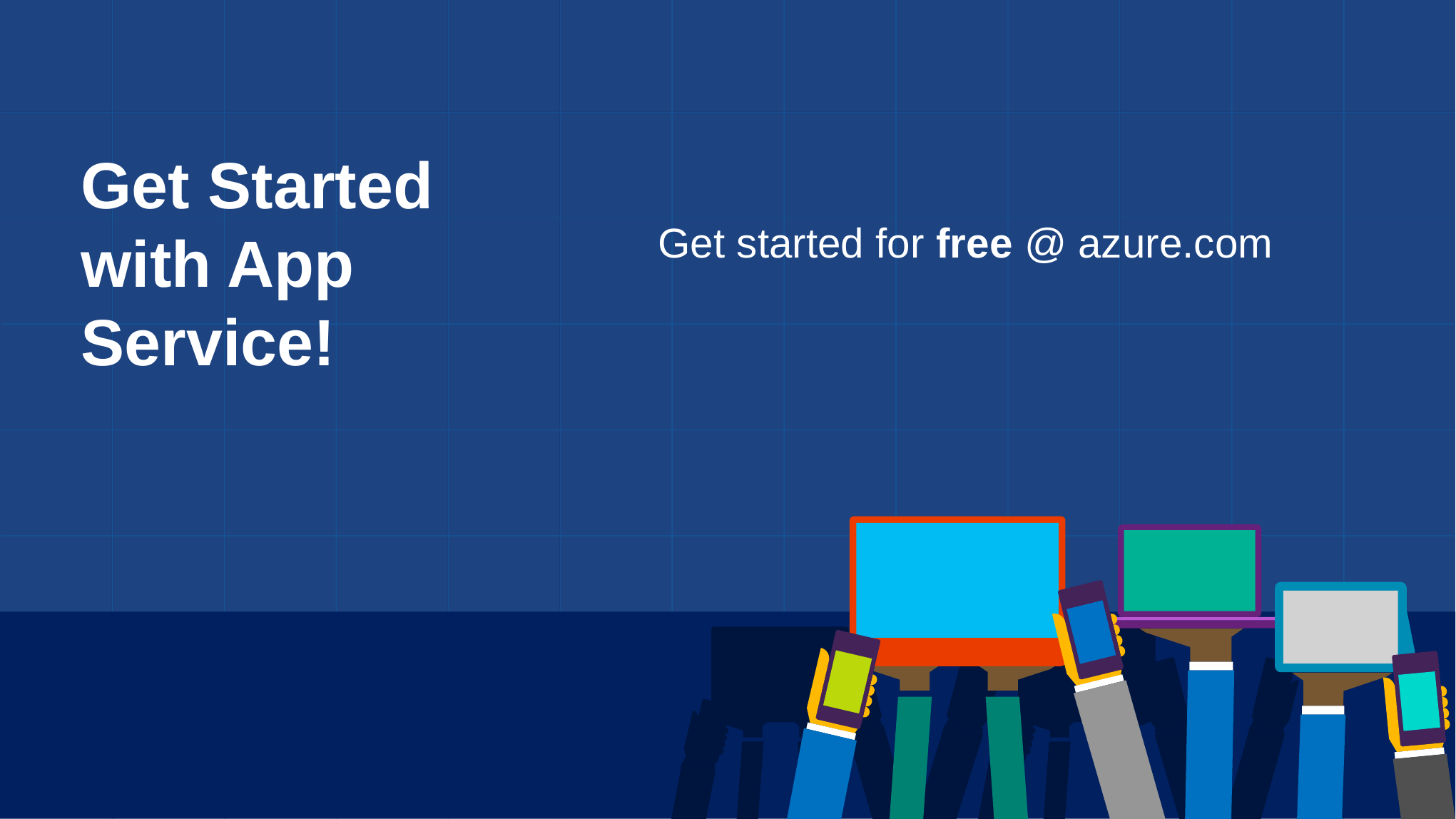

# Get Started with App Service!
Get started for free @ azure.com